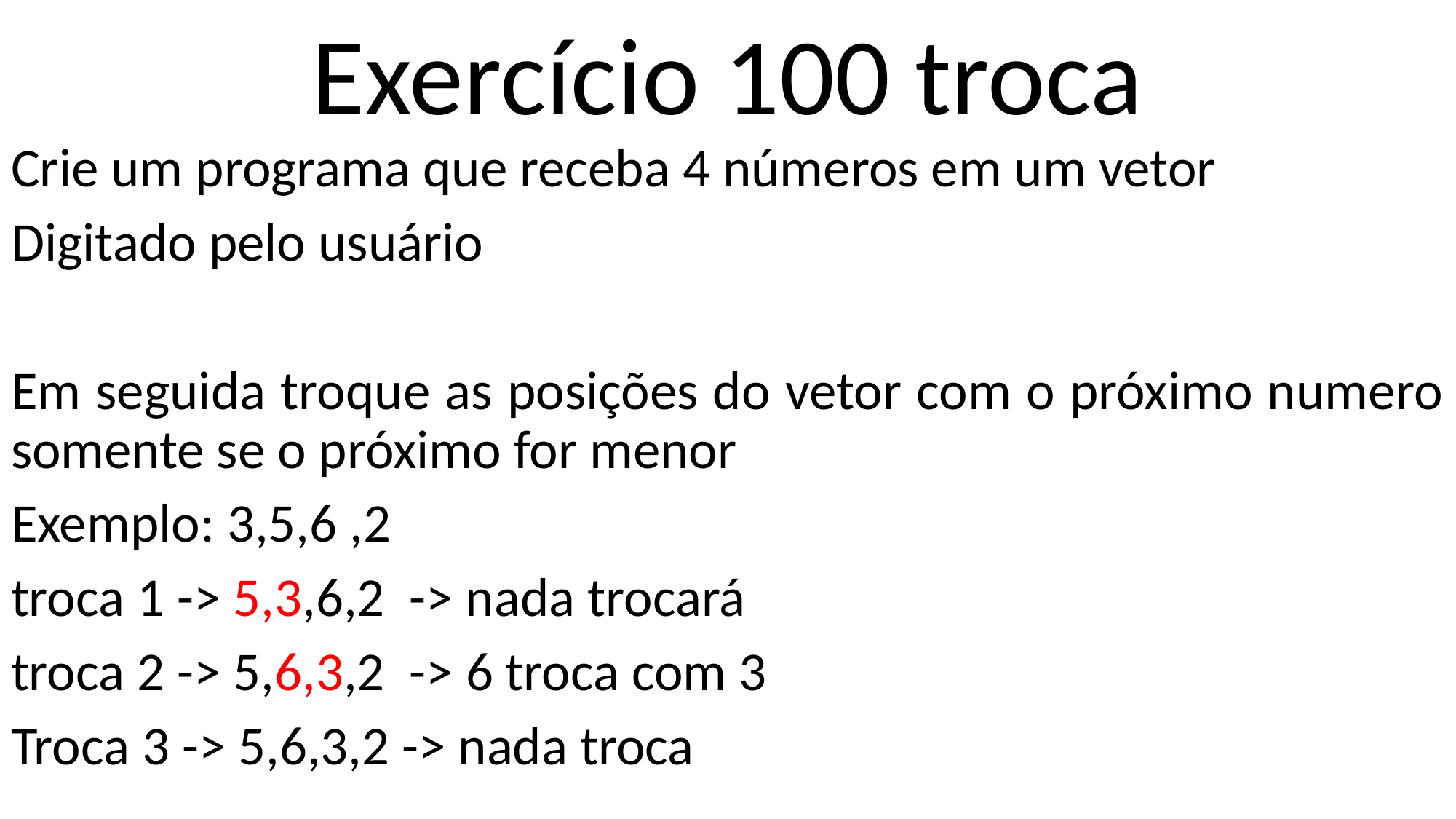

# Exercício 100 troca
Crie um programa que receba 4 números em um vetor
Digitado pelo usuário

Em seguida troque as posições do vetor com o próximo numero somente se o próximo for menor
Exemplo: 3,5,6 ,2
troca 1 -> 5,3,6,2  -> nada trocará
troca 2 -> 5,6,3,2  -> 6 troca com 3
Troca 3 -> 5,6,3,2 -> nada troca